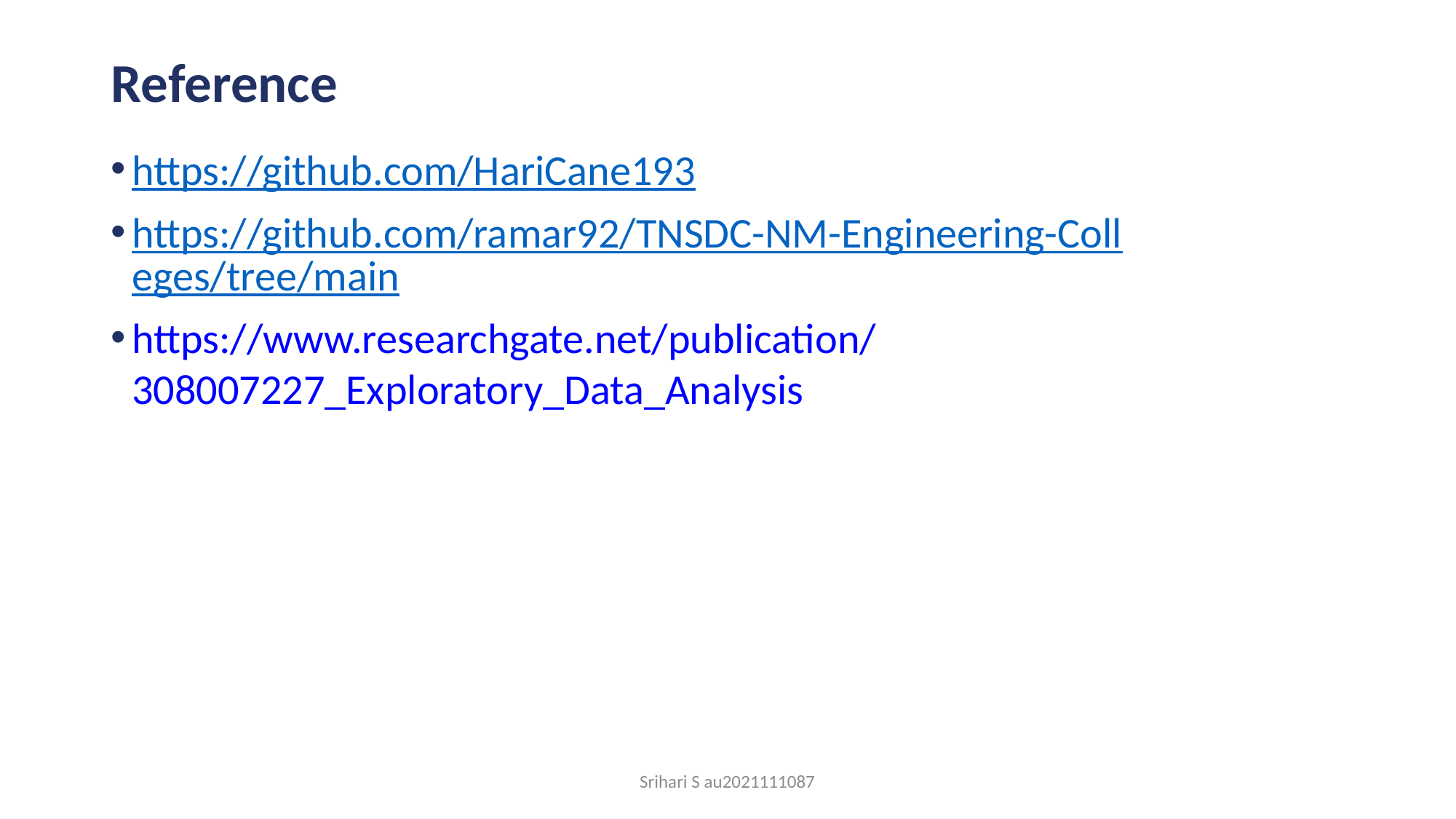

Reference
https://github.com/HariCane193
https://github.com/ramar92/TNSDC-NM-Engineering-Colleges/tree/main
https://www.researchgate.net/publication/308007227_Exploratory_Data_Analysis
Srihari S au2021111087